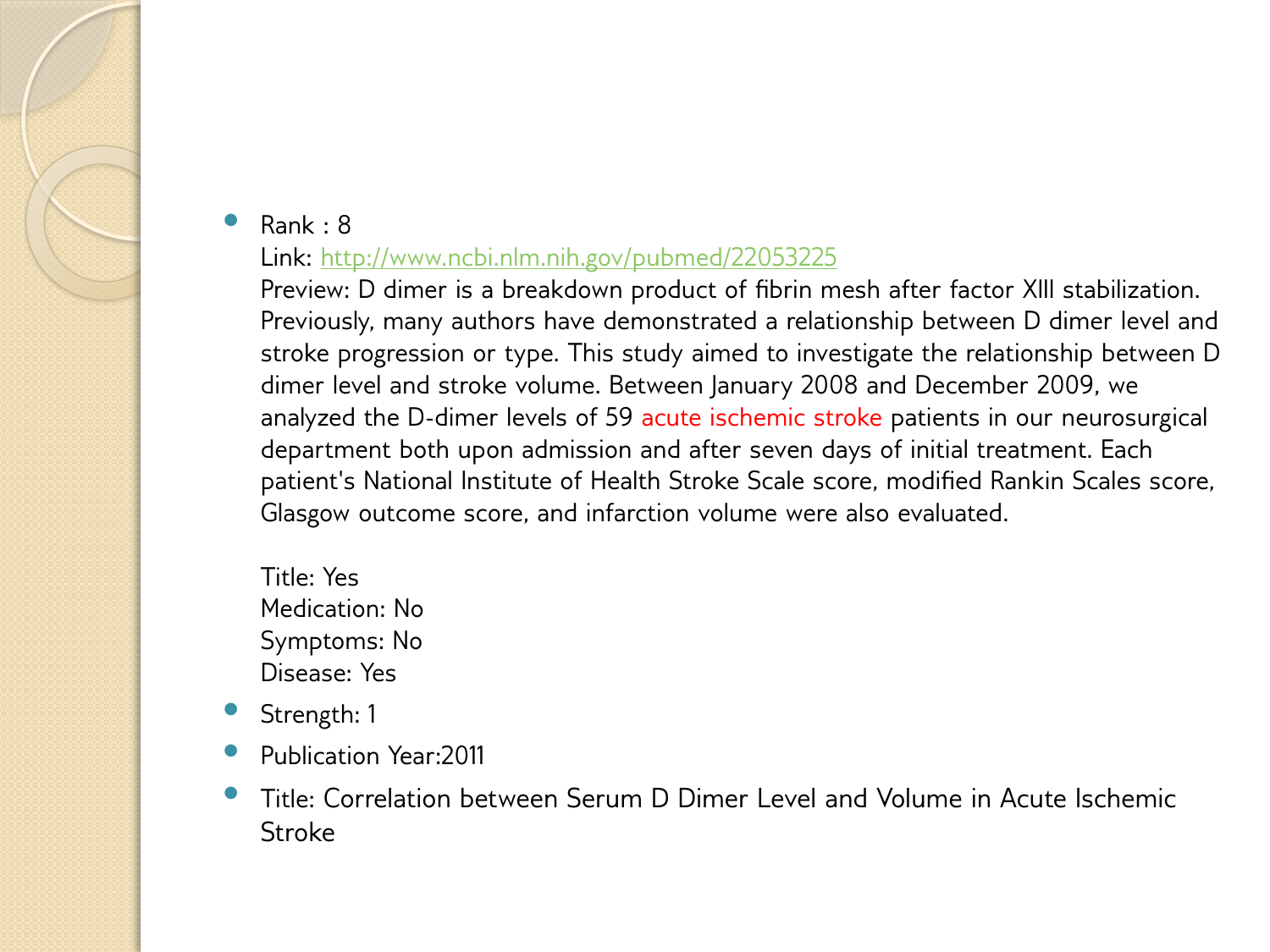

#
Rank : 8
Link: http://www.ncbi.nlm.nih.gov/pubmed/22053225
Preview: D dimer is a breakdown product of fibrin mesh after factor XIII stabilization. Previously, many authors have demonstrated a relationship between D dimer level and stroke progression or type. This study aimed to investigate the relationship between D dimer level and stroke volume. Between January 2008 and December 2009, we analyzed the D-dimer levels of 59 acute ischemic stroke patients in our neurosurgical department both upon admission and after seven days of initial treatment. Each patient's National Institute of Health Stroke Scale score, modified Rankin Scales score, Glasgow outcome score, and infarction volume were also evaluated.
Title: Yes
Medication: No
Symptoms: No
Disease: Yes
Strength: 1
Publication Year:2011
Title: Correlation between Serum D Dimer Level and Volume in Acute Ischemic Stroke